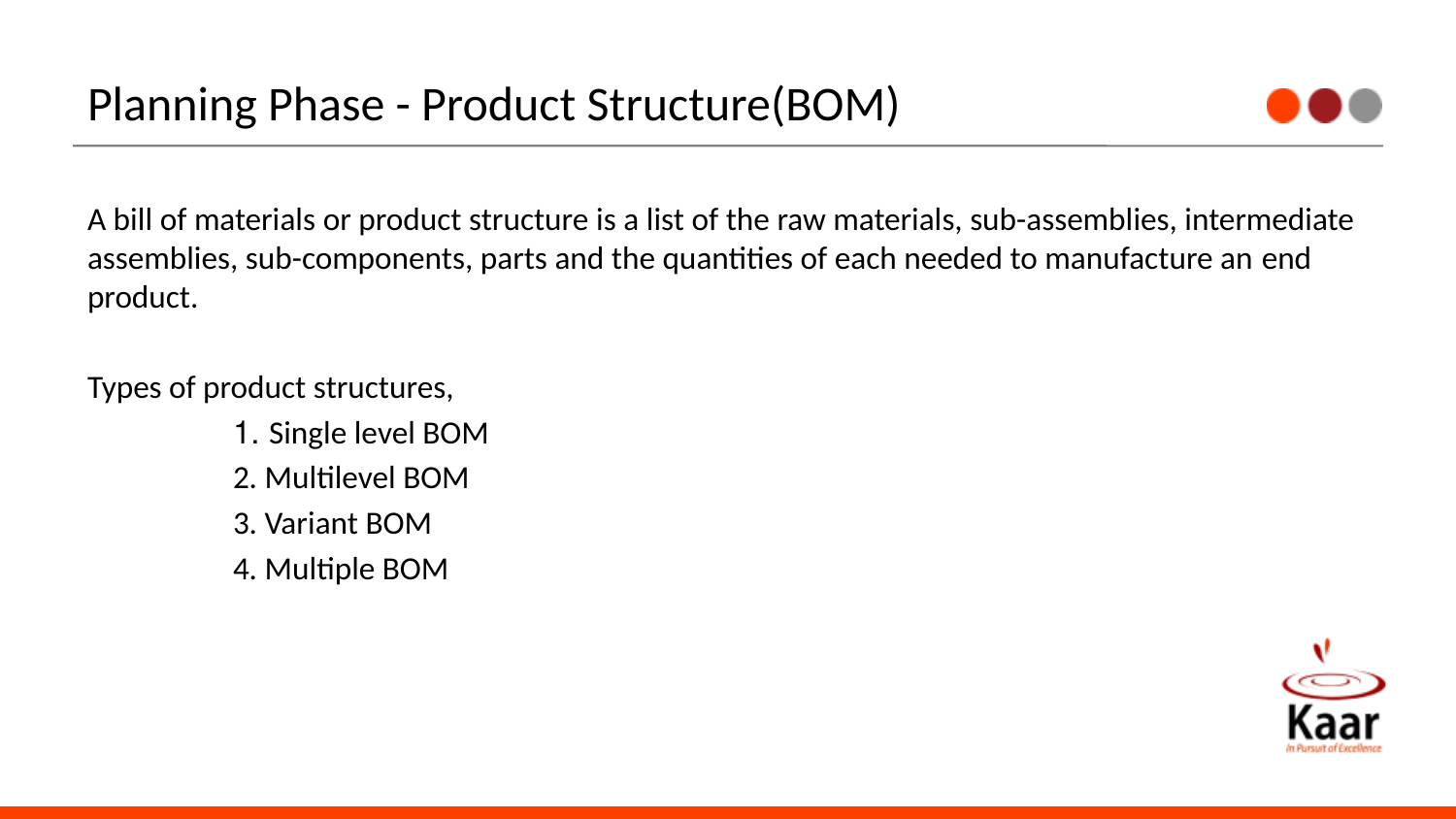

# Planning Phase - Product Structure(BOM)
A bill of materials or product structure is a list of the raw materials, sub-assemblies, intermediate assemblies, sub-components, parts and the quantities of each needed to manufacture an end product.

Types of product structures,
	1. Single level BOM
	2. Multilevel BOM
	3. Variant BOM
	4. Multiple BOM